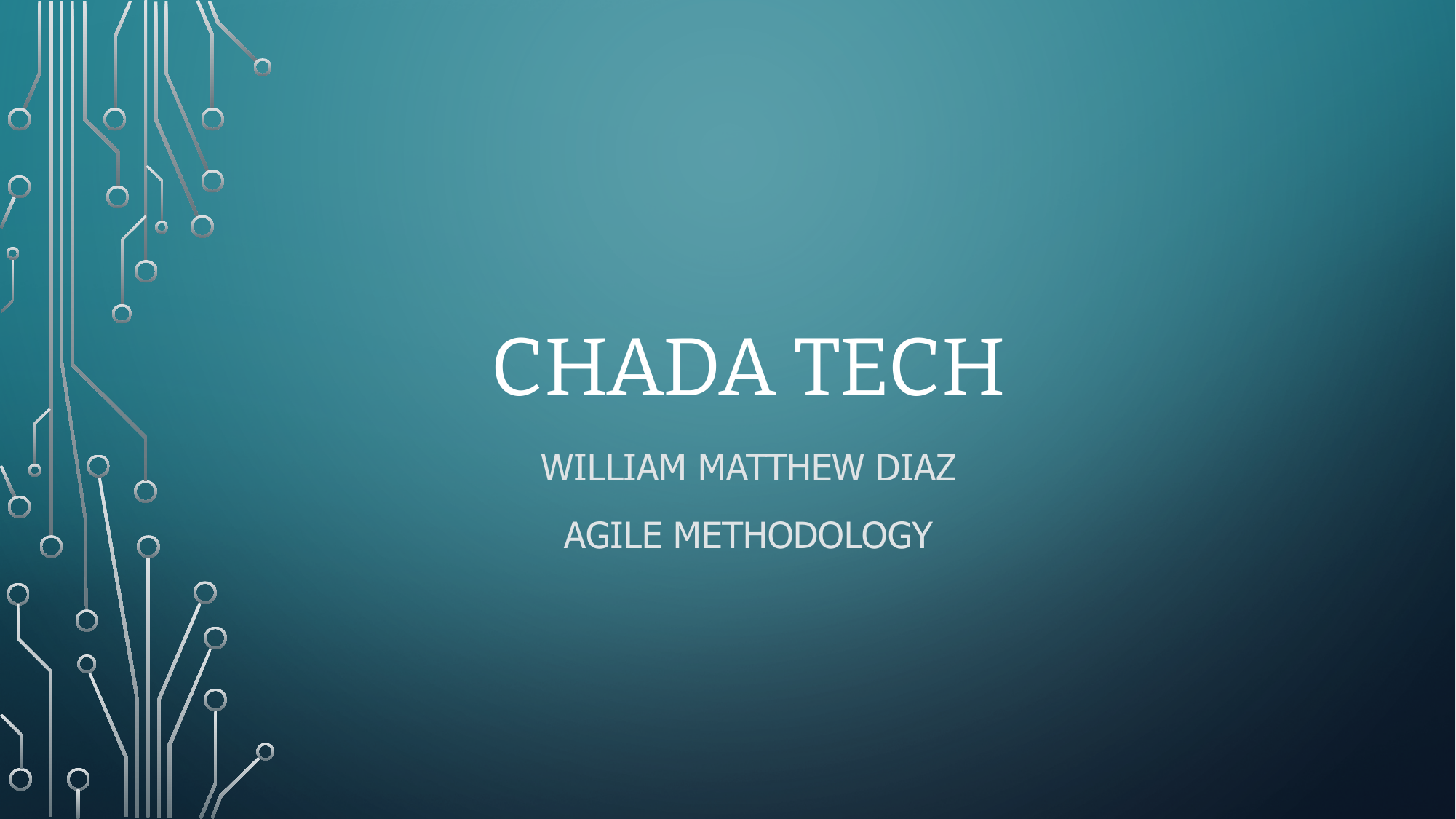

# CHADA TECH
William matthew diaz
Agile methodology